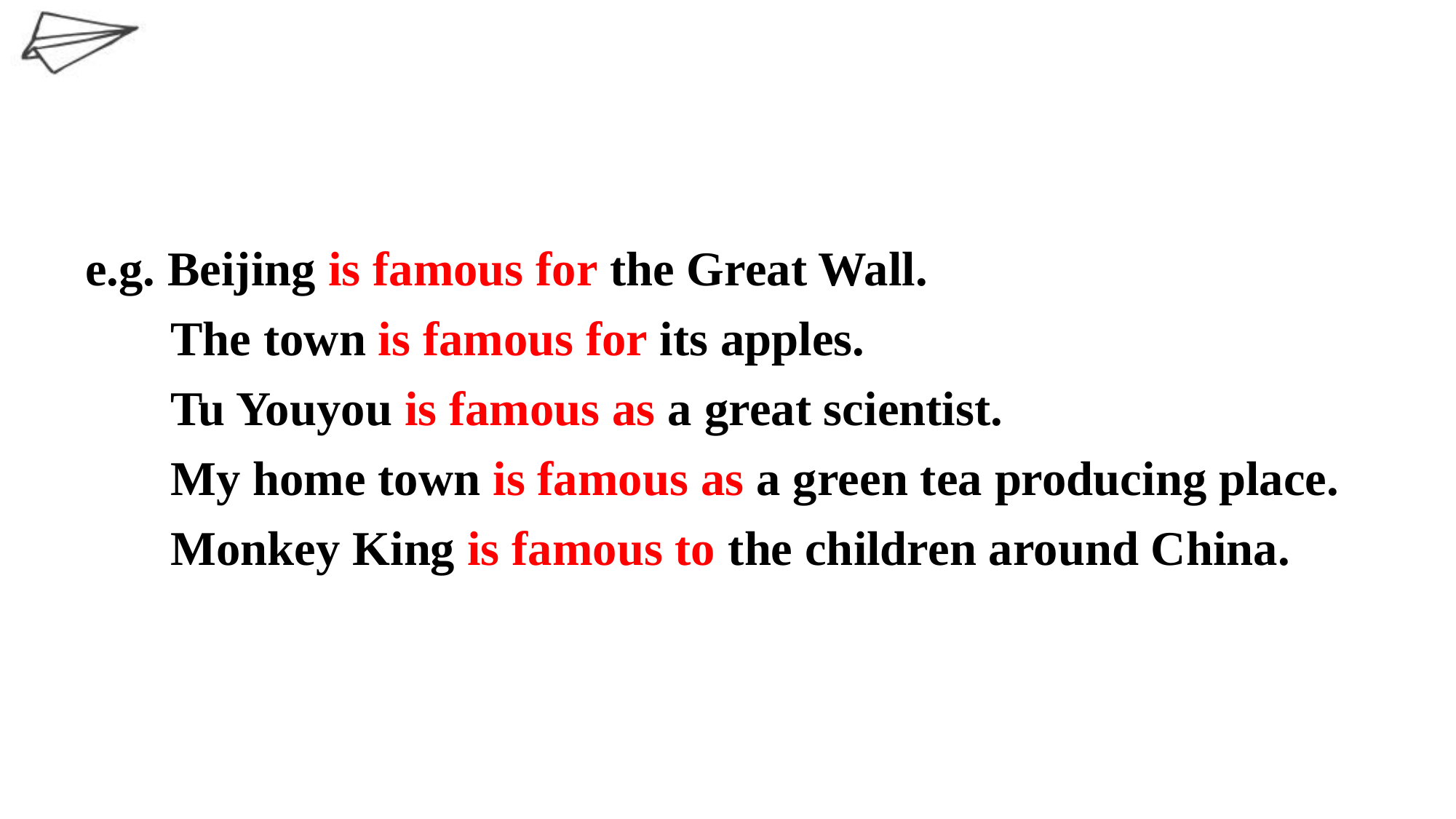

e.g. Beijing is famous for the Great Wall.
       The town is famous for its apples.
       Tu Youyou is famous as a great scientist.
       My home town is famous as a green tea producing place.
       Monkey King is famous to the children around China.